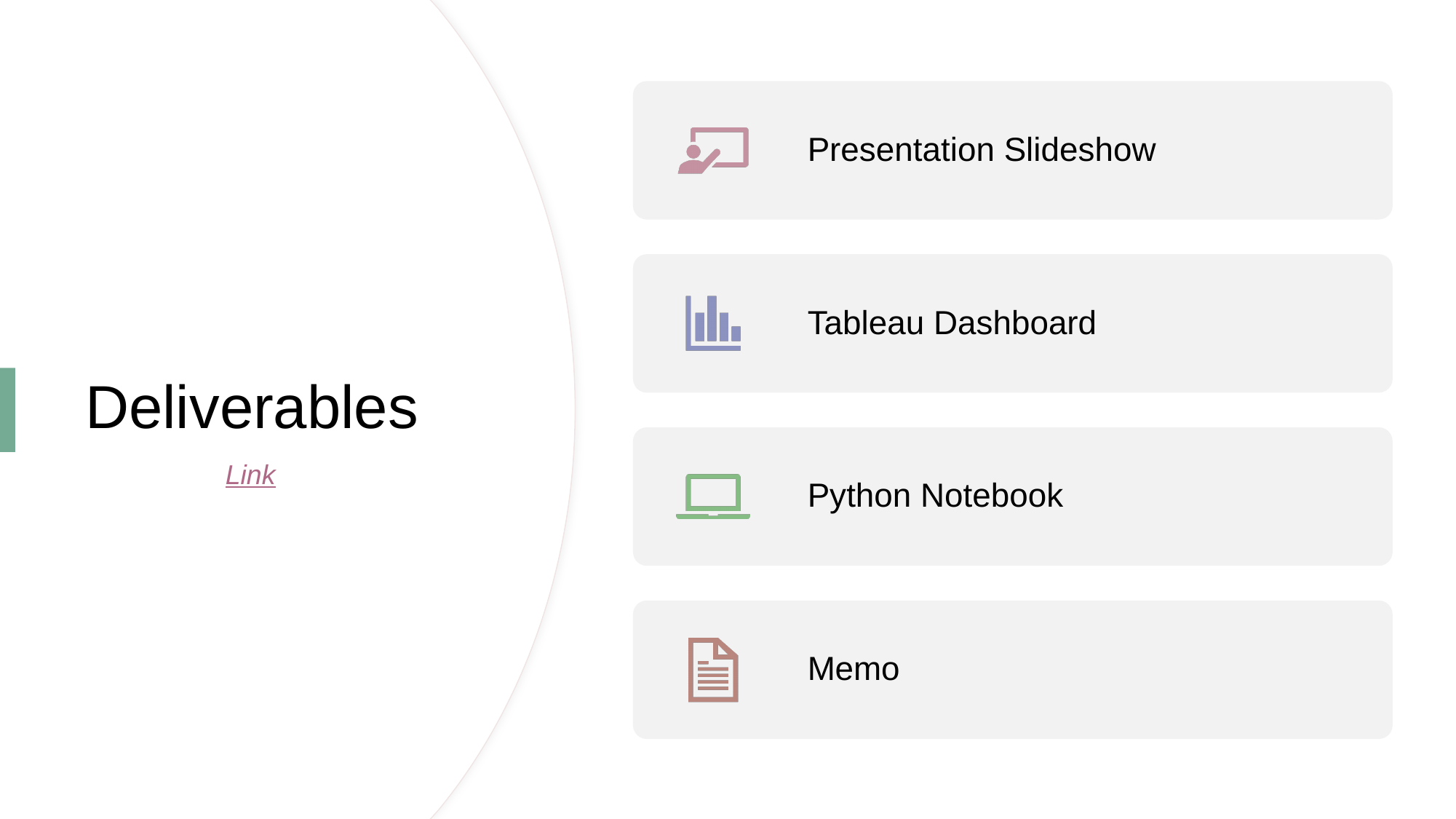

Presentation Slideshow
Tableau Dashboard
Python Notebook
Memo
# Deliverables

Link